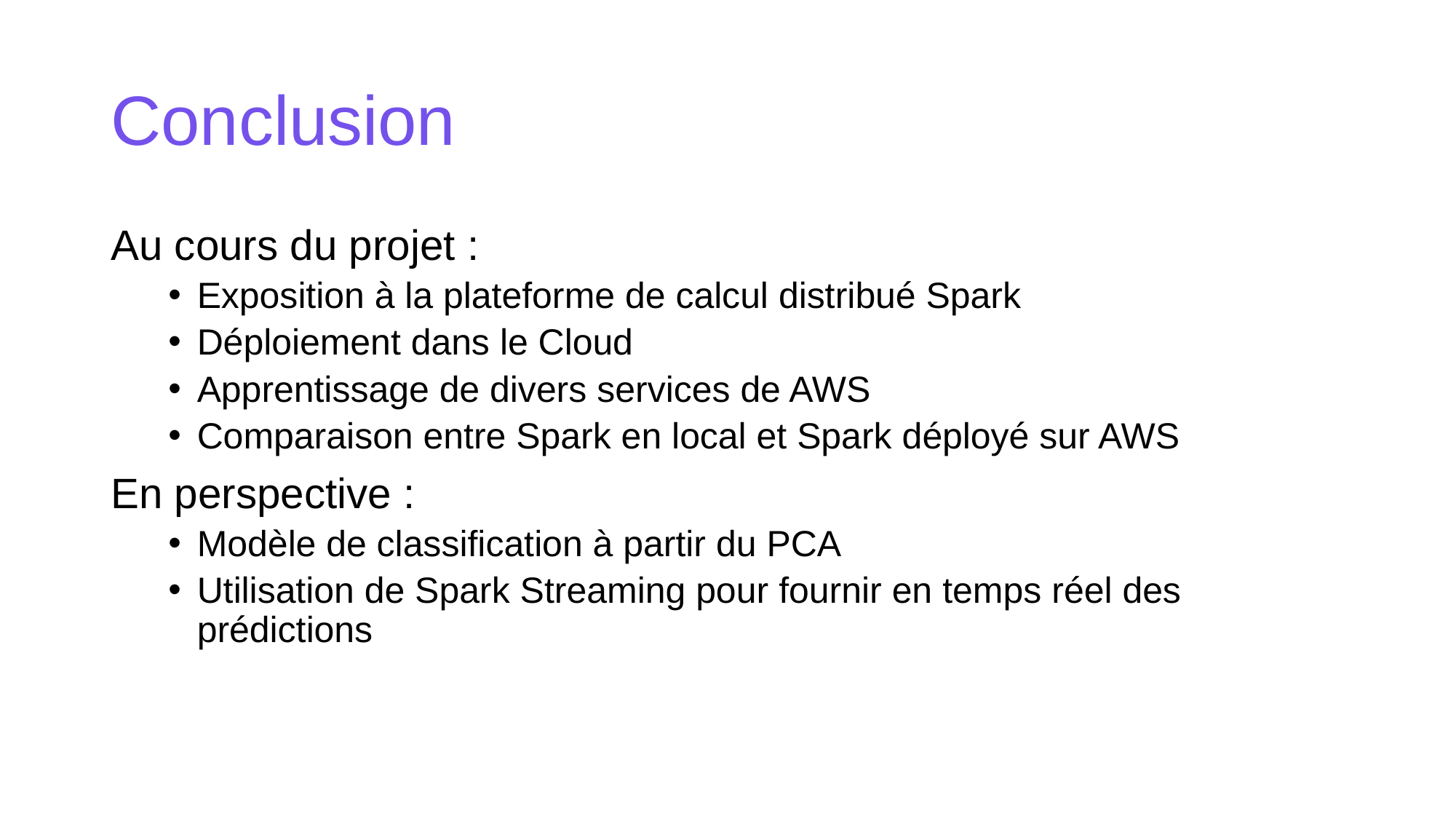

# Conclusion
Au cours du projet :
Exposition à la plateforme de calcul distribué Spark
Déploiement dans le Cloud
Apprentissage de divers services de AWS
Comparaison entre Spark en local et Spark déployé sur AWS
En perspective :
Modèle de classification à partir du PCA
Utilisation de Spark Streaming pour fournir en temps réel des prédictions